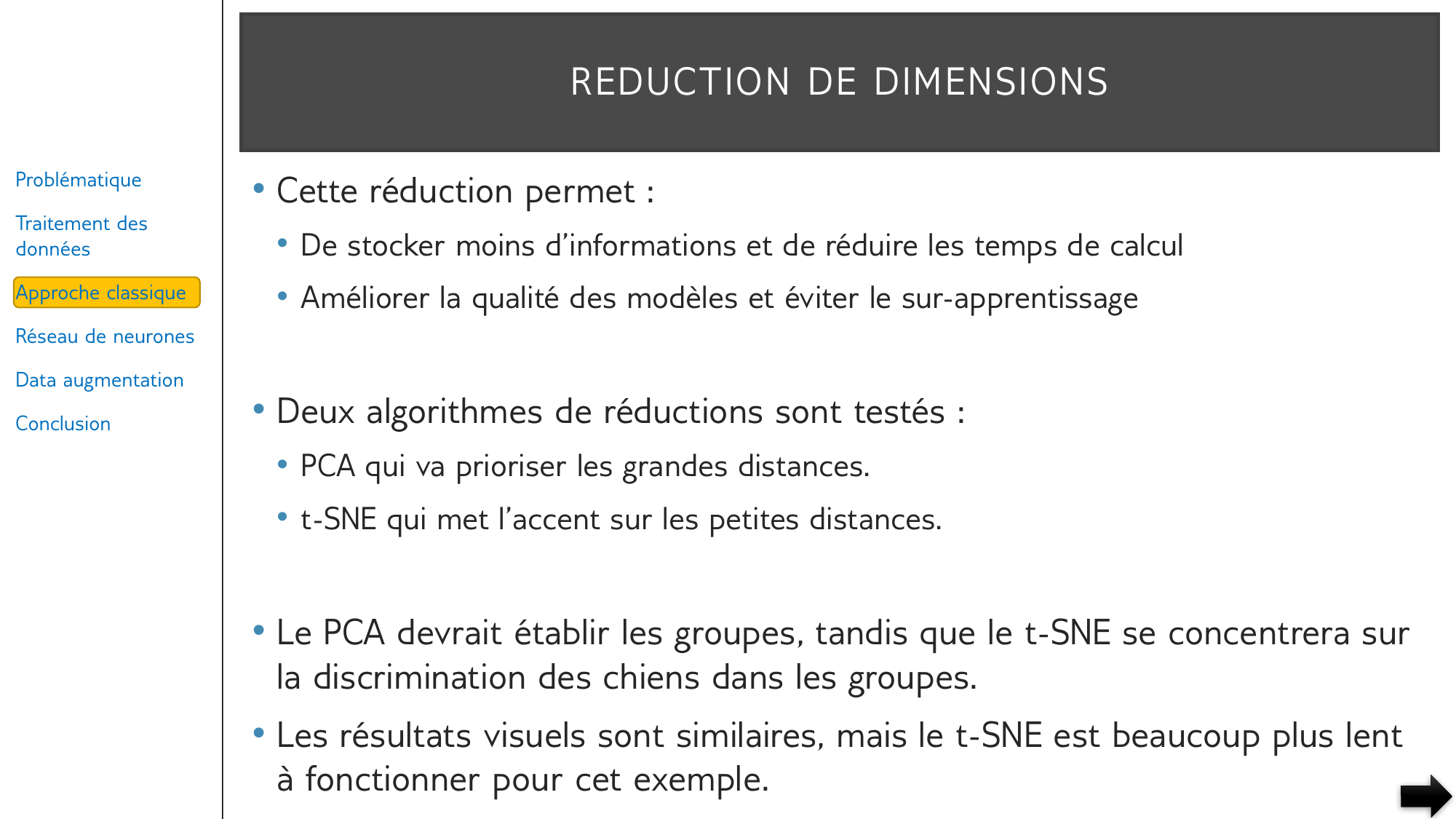

# Reduction de dimensions
Cette réduction permet :
De stocker moins d’informations et de réduire les temps de calcul
Améliorer la qualité des modèles et éviter le sur-apprentissage

Deux algorithmes de réductions sont testés :
PCA qui va prioriser les grandes distances.
t-SNE qui met l’accent sur les petites distances.

Le PCA devrait établir les groupes, tandis que le t-SNE se concentrera sur la discrimination des chiens dans les groupes.
Les résultats visuels sont similaires, mais le t-SNE est beaucoup plus lent à fonctionner pour cet exemple.